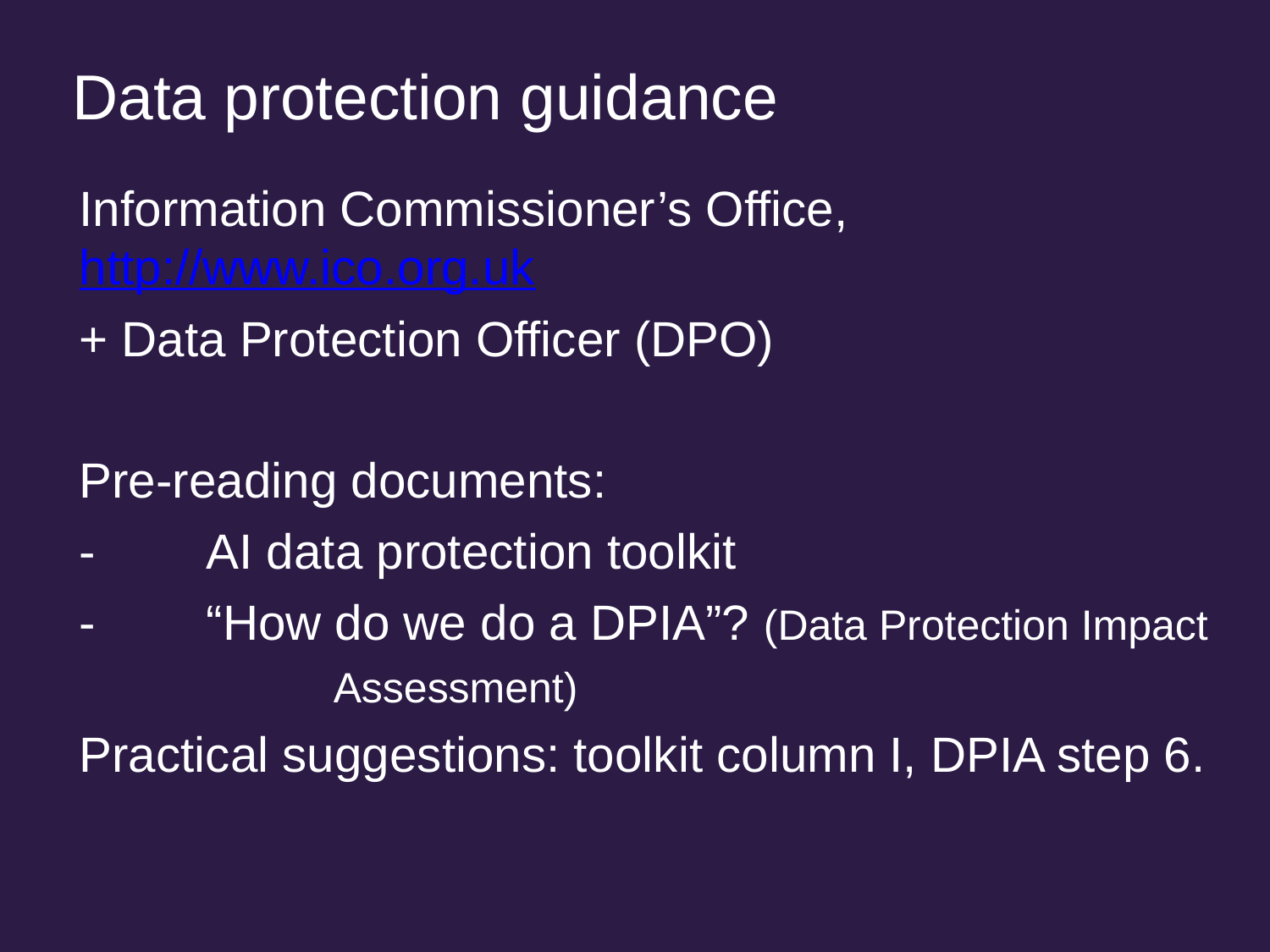

# Data protection guidance

Information Commissioner’s Office, http://www.ico.org.uk
+ Data Protection Officer (DPO)

Pre-reading documents:
-	AI data protection toolkit
-	“How do we do a DPIA”? (Data Protection Impact 	 	 	Assessment)
Practical suggestions: toolkit column I, DPIA step 6.